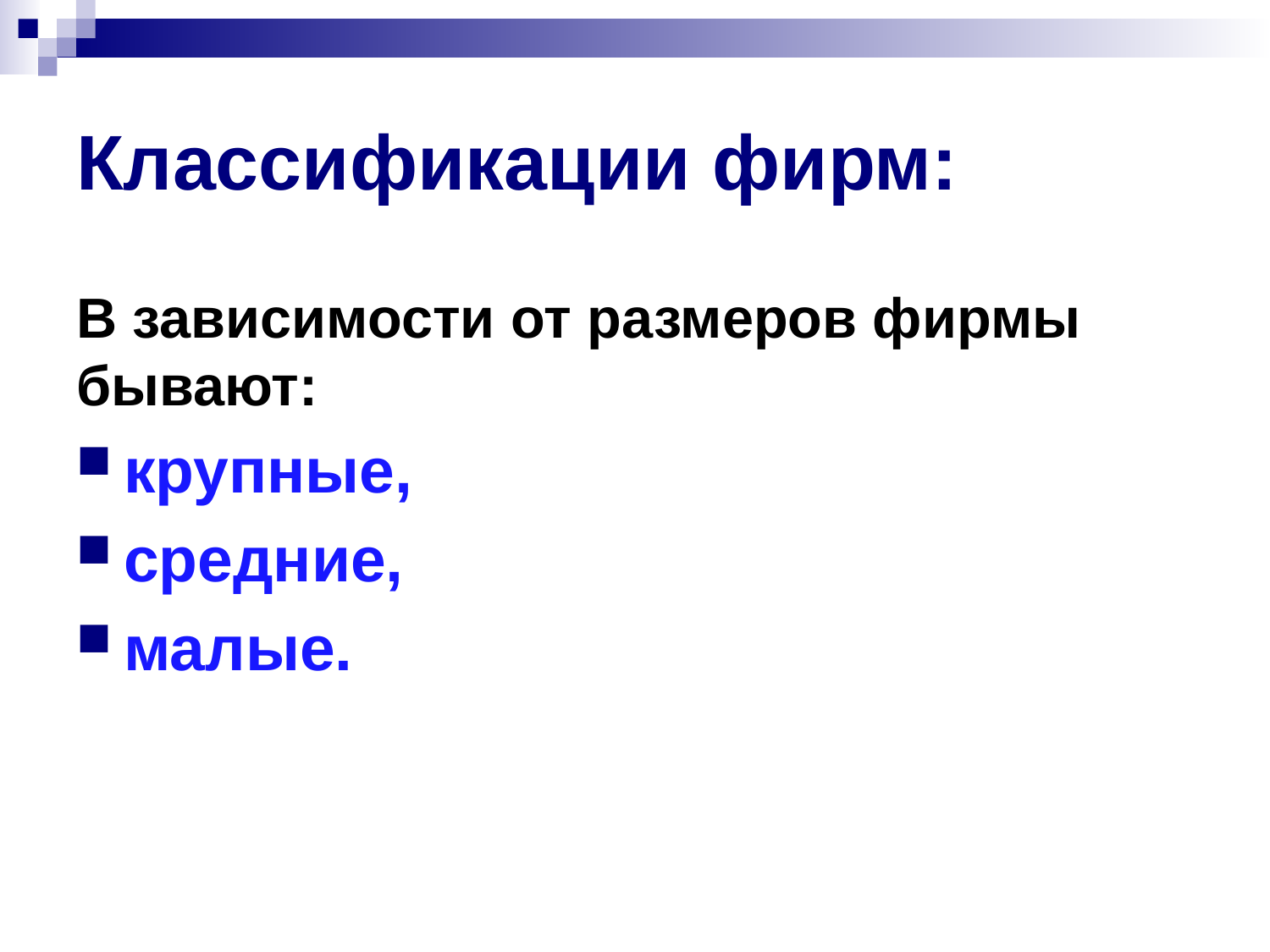

# Классификации фирм:
В зависимости от размеров фирмы бывают:
крупные,
средние,
малые.